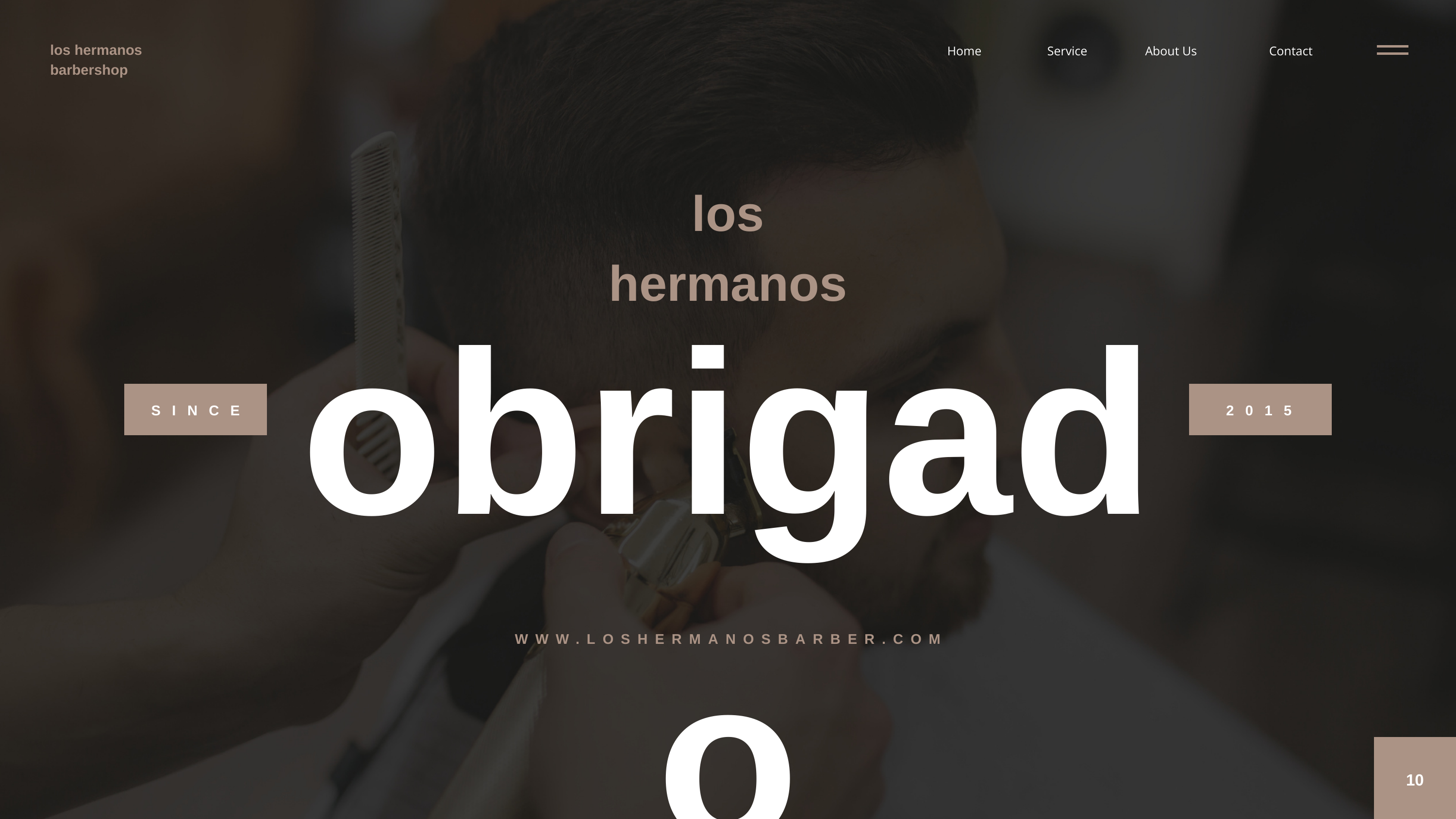

los hermanos barbershop
Home
Service
About Us
Contact

los hermanos
obrigado

SINCE
2015
WWW.LOSHERMANOSBARBER.COM

10